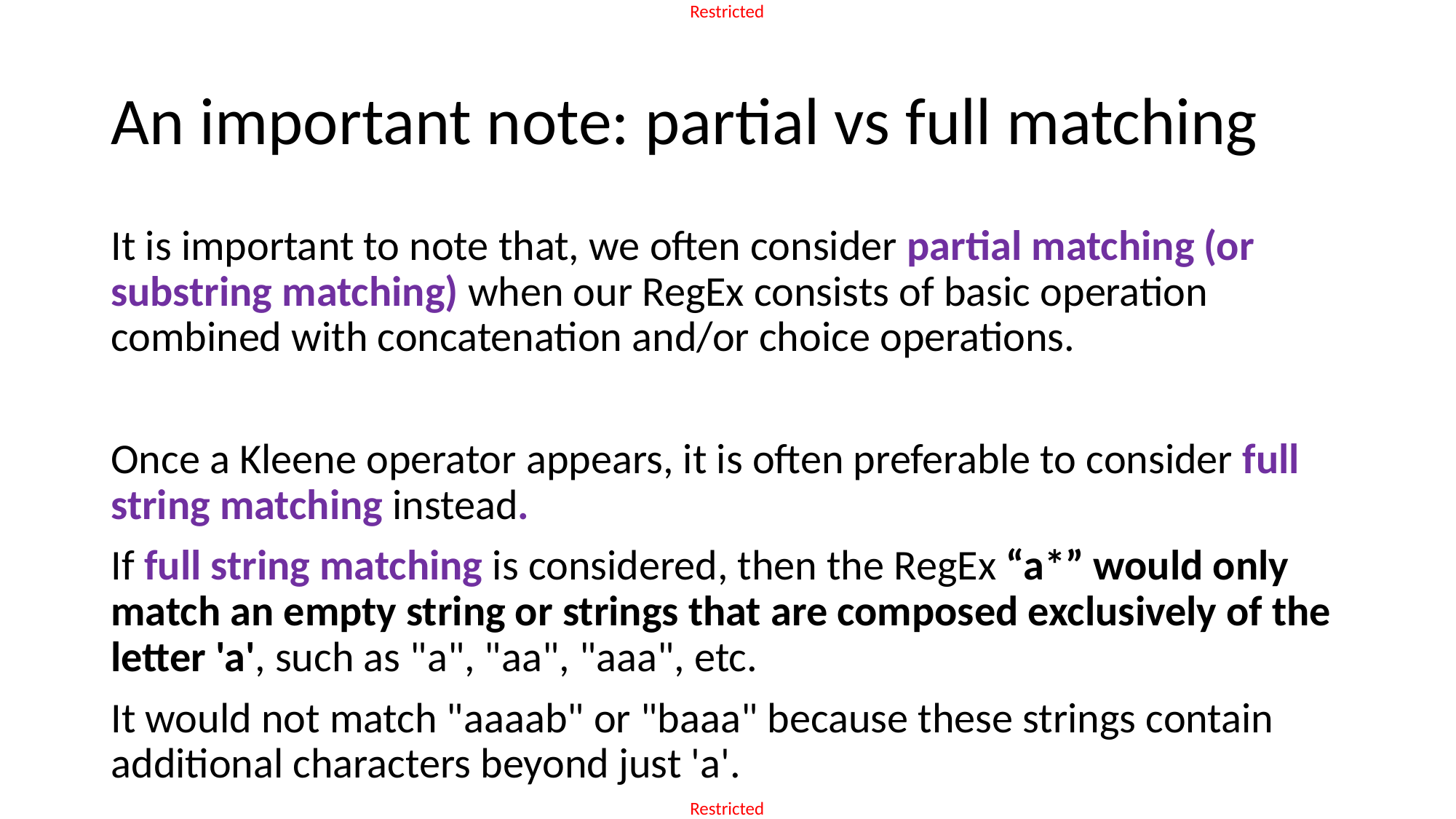

# An important note: partial vs full matching
It is important to note that, we often consider partial matching (or substring matching) when our RegEx consists of basic operation combined with concatenation and/or choice operations.

Once a Kleene operator appears, it is often preferable to consider full string matching instead.
If full string matching is considered, then the RegEx “a*” would only match an empty string or strings that are composed exclusively of the letter 'a', such as "a", "aa", "aaa", etc.
It would not match "aaaab" or "baaa" because these strings contain additional characters beyond just 'a'.